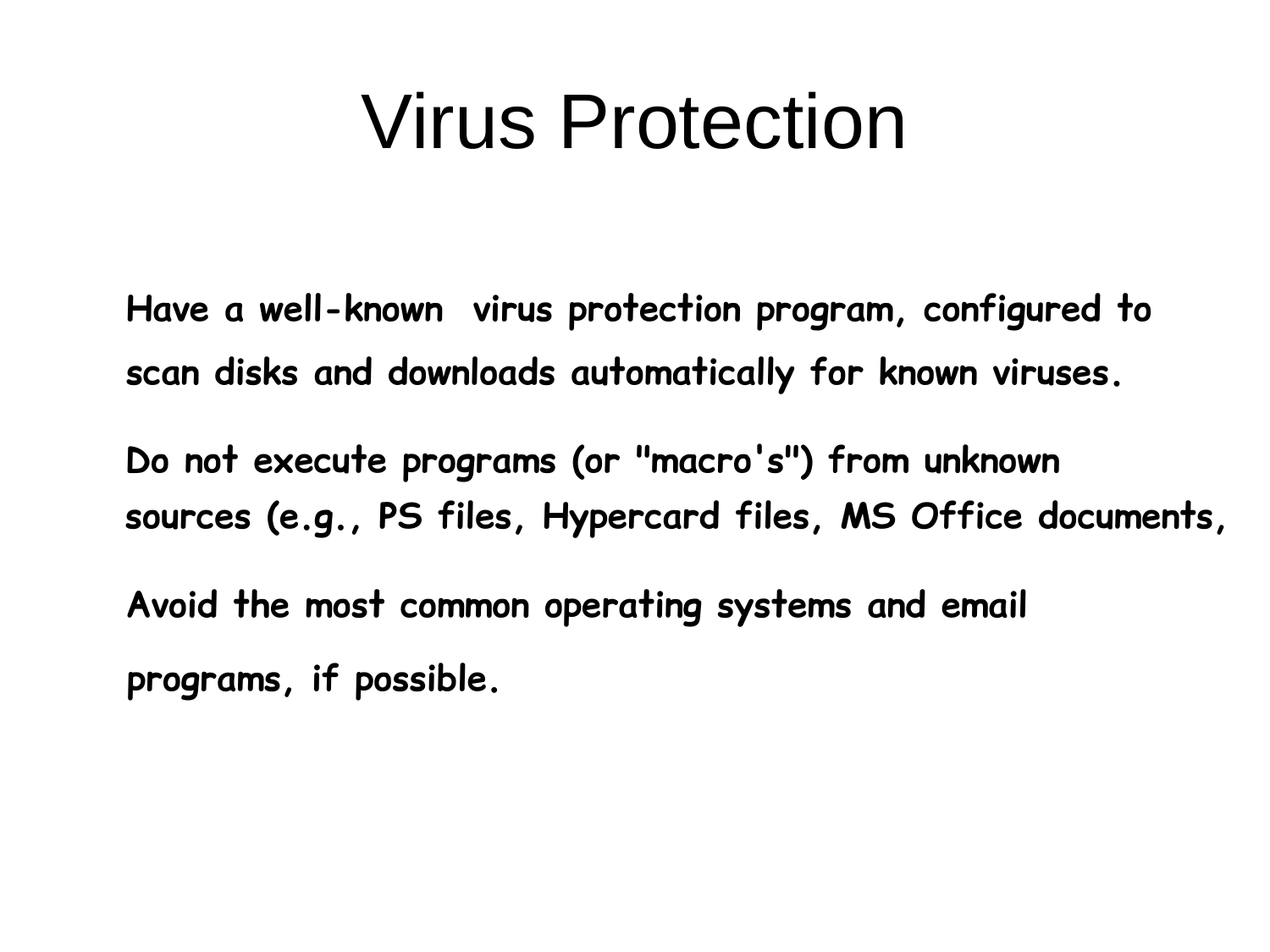

# Virus Protection
Have a well-known  virus protection program, configured to
scan disks and downloads automatically for known viruses.
Do not execute programs (or "macro's") from unknown
sources (e.g., PS files, Hypercard files, MS Office documents,
Avoid the most common operating systems and email
programs, if possible.